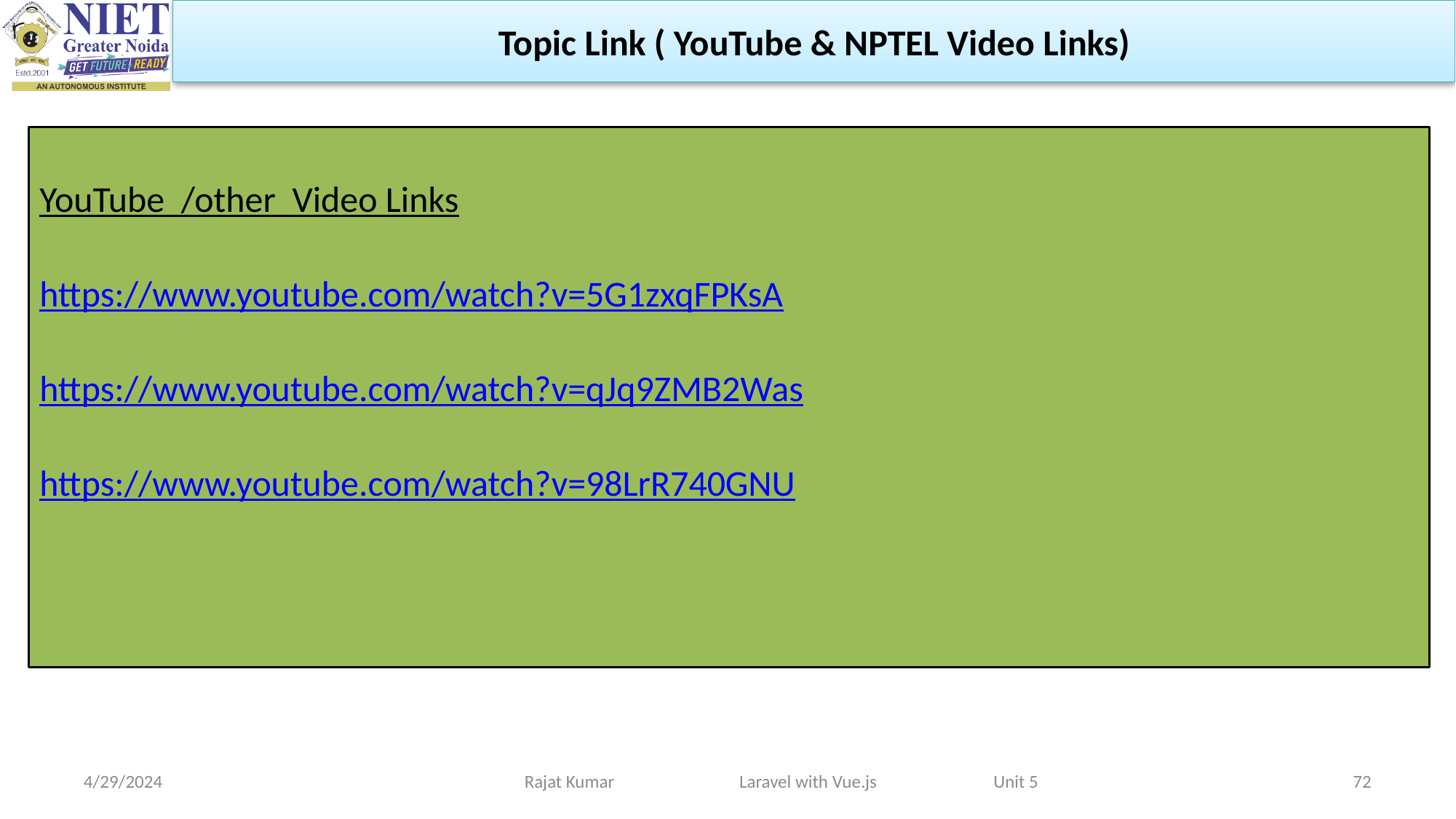

Topic Link ( YouTube & NPTEL Video Links)
YouTube  /other  Video Links
https://www.youtube.com/watch?v=5G1zxqFPKsA
https://www.youtube.com/watch?v=qJq9ZMB2Was
https://www.youtube.com/watch?v=98LrR740GNU

Rajat Kumar                              Laravel with Vue.js                            Unit 5
4/29/2024
72